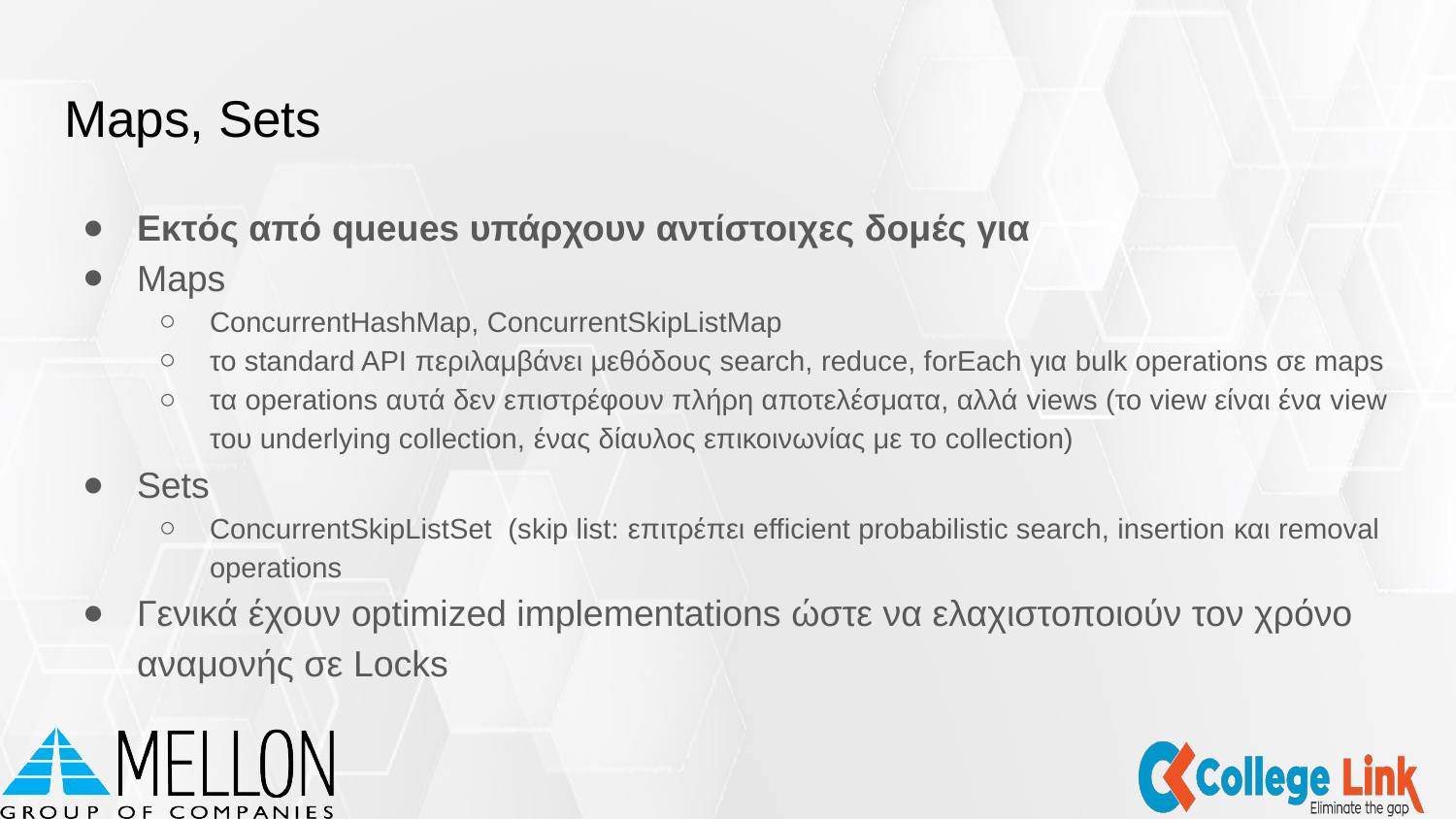

# Maps, Sets
Εκτός από queues υπάρχουν αντίστοιχες δομές για
Maps
ConcurrentHashMap, ConcurrentSkipListMap
το standard API περιλαμβάνει μεθόδους search, reduce, forEach για bulk operations σε maps
τα operations αυτά δεν επιστρέφουν πλήρη αποτελέσματα, αλλά views (το view είναι ένα view του underlying collection, ένας δίαυλος επικοινωνίας με το collection)
Sets
ConcurrentSkipListSet  (skip list: επιτρέπει efficient probabilistic search, insertion και removal operations
Γενικά έχουν optimized implementations ώστε να ελαχιστοποιούν τον χρόνο αναμονής σε Locks